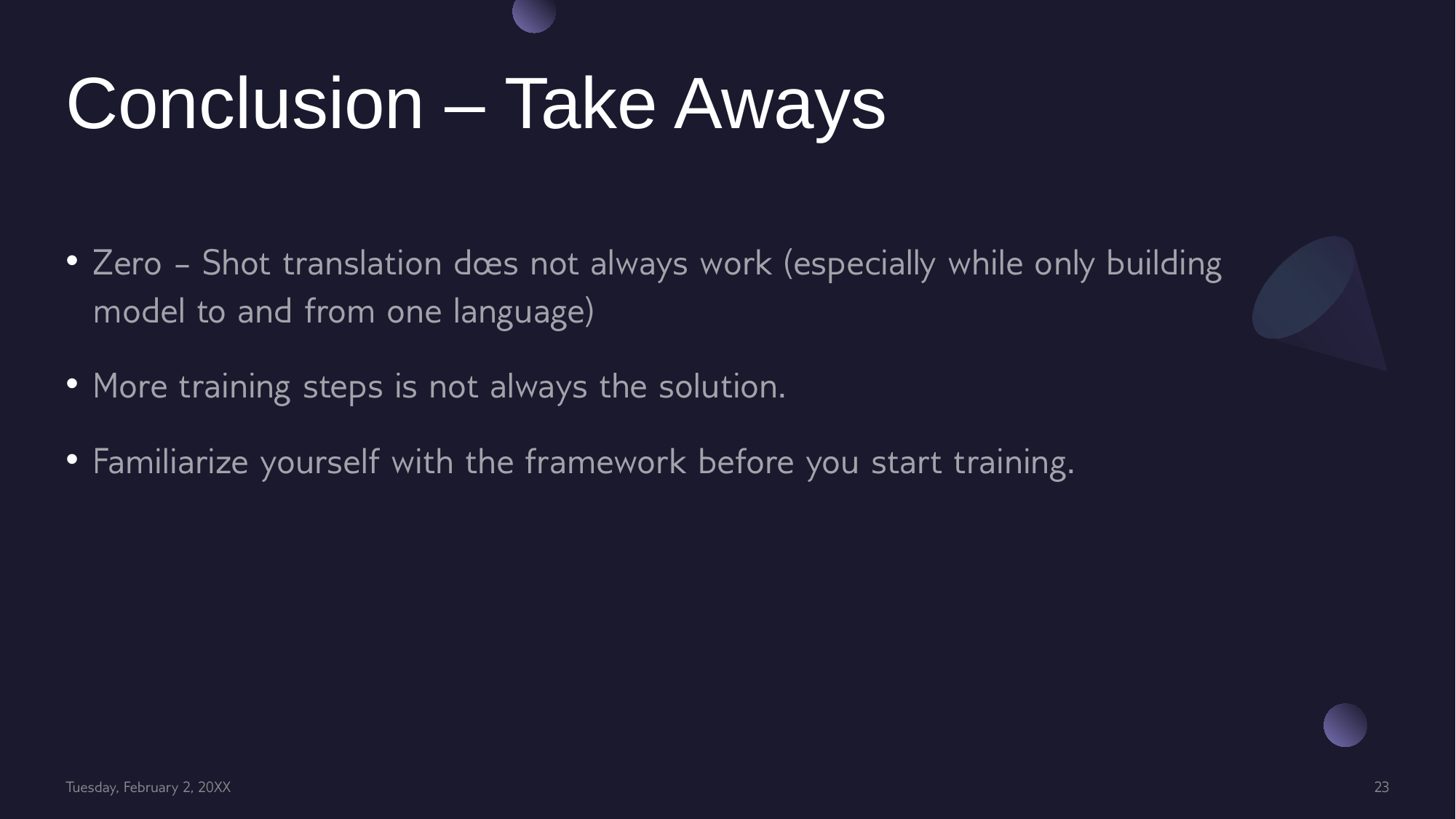

# Conclusion – Take Aways
Zero – Shot translation does not always work (especially while only building model to and from one language)
More training steps is not always the solution.
Familiarize yourself with the framework before you start training.

Tuesday, February 2, 20XX
23